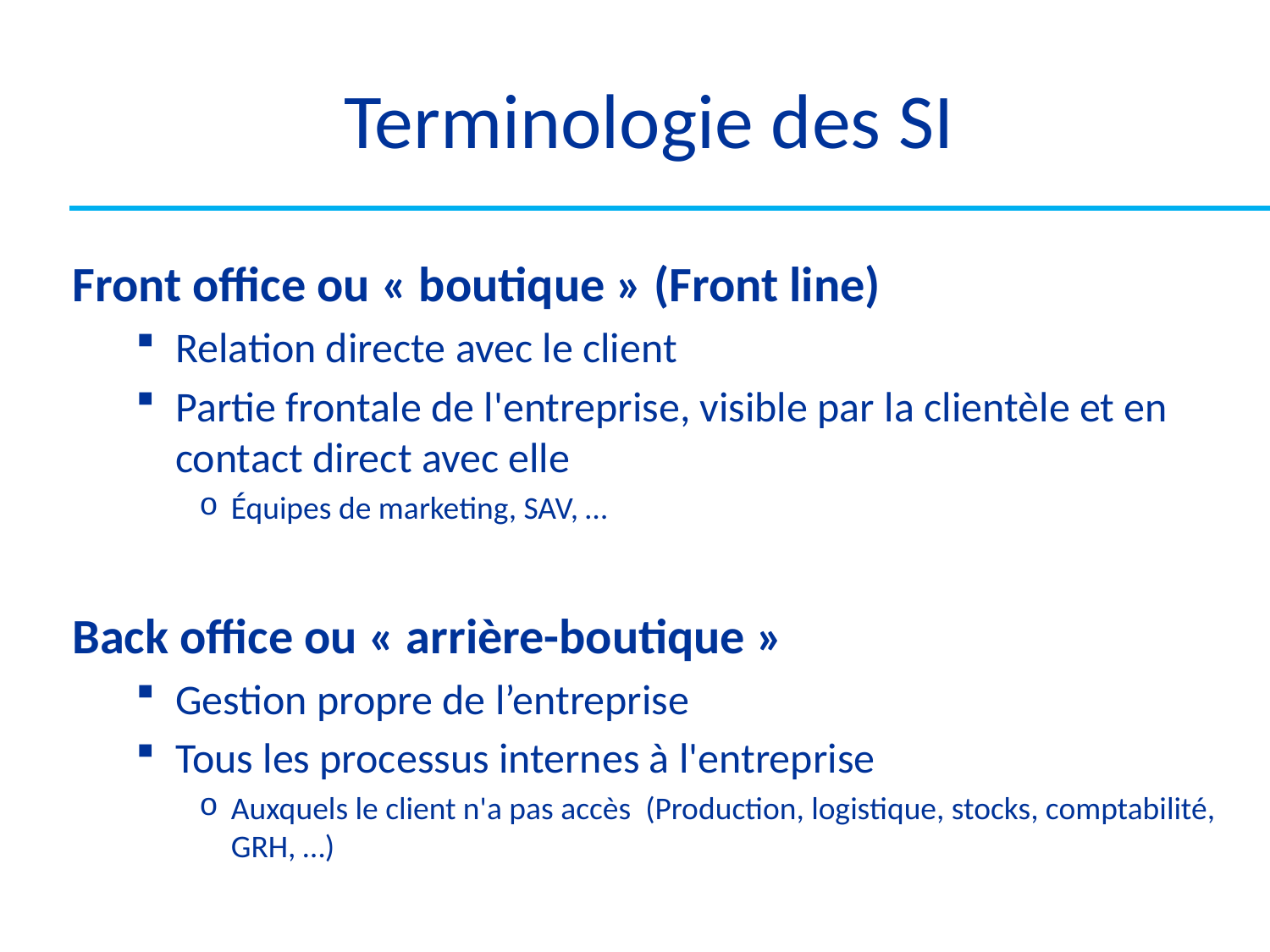

# Terminologie des SI
Front office ou « boutique » (Front line)
Relation directe avec le client
Partie frontale de l'entreprise, visible par la clientèle et en contact direct avec elle
Équipes de marketing, SAV, …

Back office ou « arrière-boutique »
Gestion propre de l’entreprise
Tous les processus internes à l'entreprise
Auxquels le client n'a pas accès  (Production, logistique, stocks, comptabilité, GRH, …)